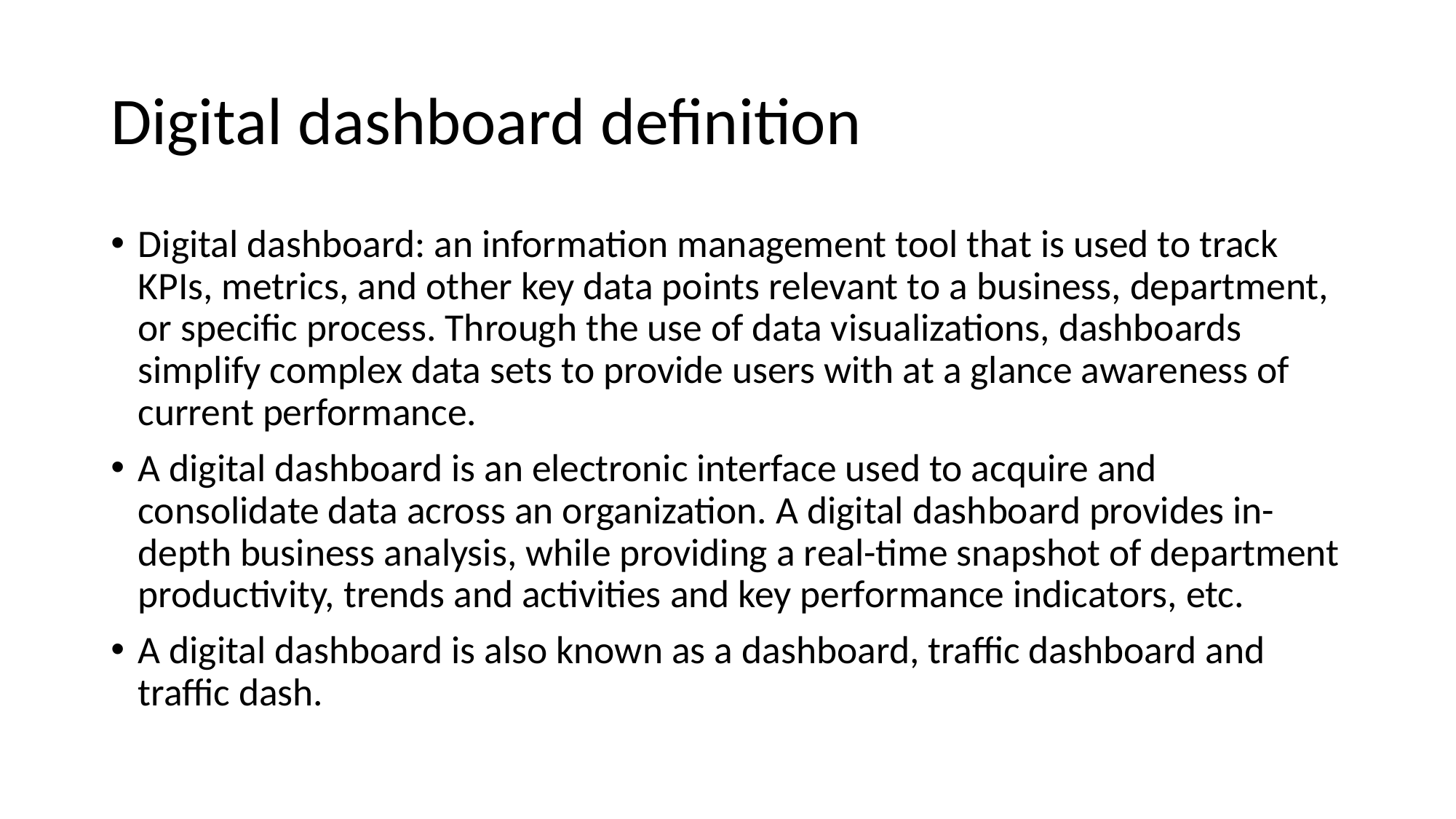

# Digital dashboard definition
Digital dashboard: an information management tool that is used to track KPIs, metrics, and other key data points relevant to a business, department, or specific process. Through the use of data visualizations, dashboards simplify complex data sets to provide users with at a glance awareness of current performance.
A digital dashboard is an electronic interface used to acquire and consolidate data across an organization. A digital dashboard provides in-depth business analysis, while providing a real-time snapshot of department productivity, trends and activities and key performance indicators, etc.
A digital dashboard is also known as a dashboard, traffic dashboard and traffic dash.